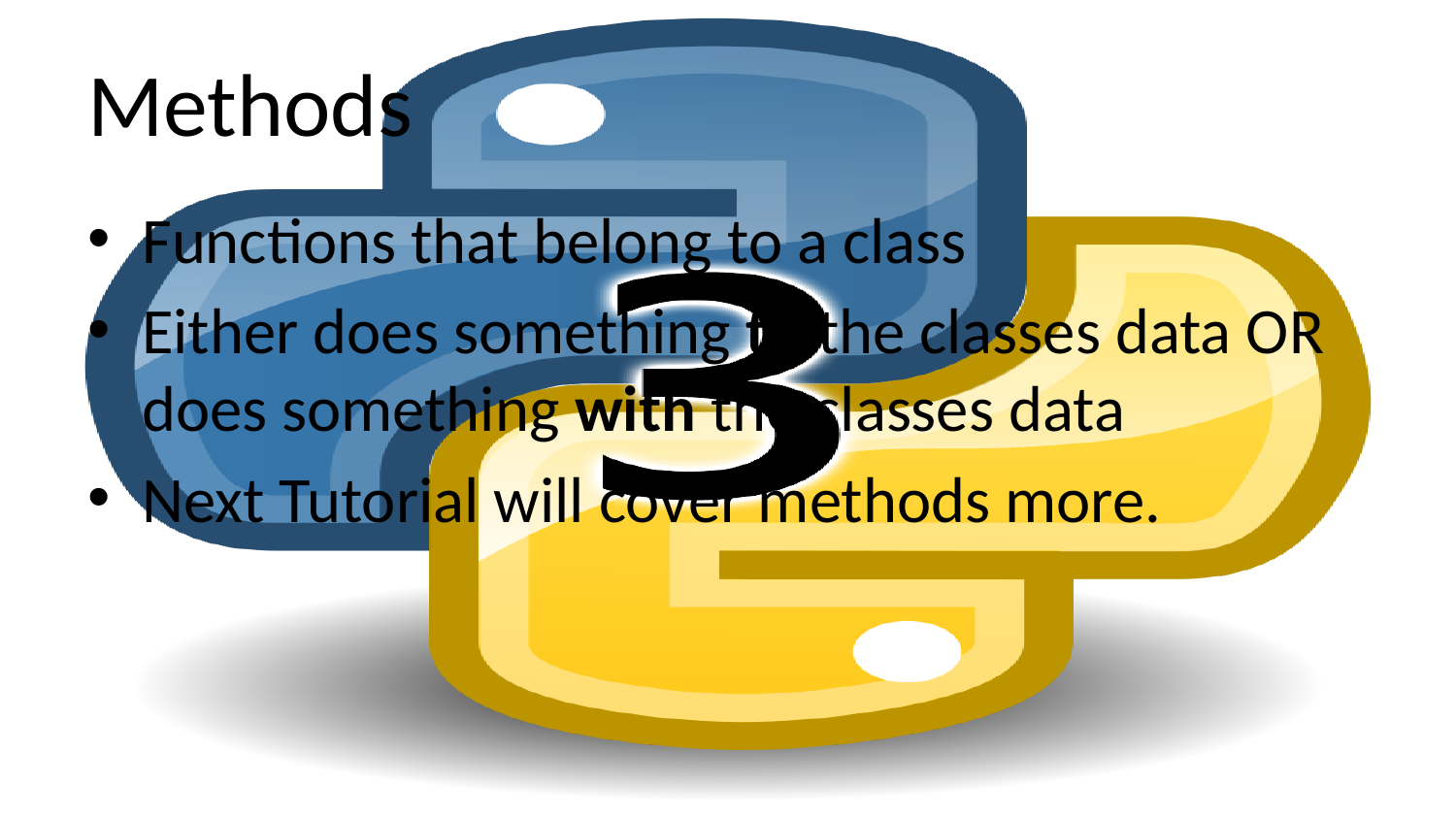

# Methods
Functions that belong to a class
Either does something to the classes data OR does something with the classes data
Next Tutorial will cover methods more.